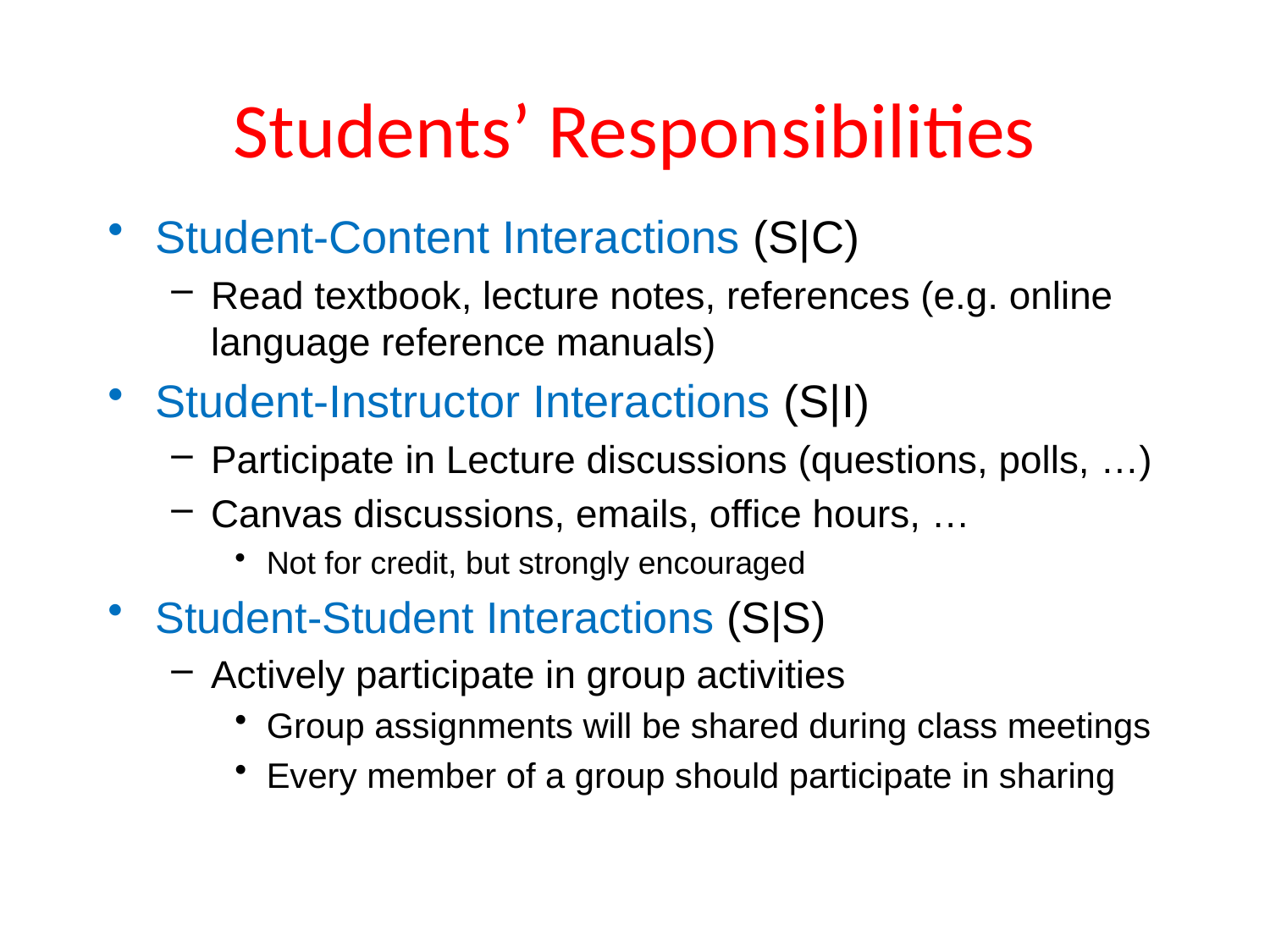

# Students’ Responsibilities
Student-Content Interactions (S|C)
Read textbook, lecture notes, references (e.g. online language reference manuals)
Student-Instructor Interactions (S|I)
Participate in Lecture discussions (questions, polls, …)
Canvas discussions, emails, office hours, …
Not for credit, but strongly encouraged
Student-Student Interactions (S|S)
Actively participate in group activities
Group assignments will be shared during class meetings
Every member of a group should participate in sharing